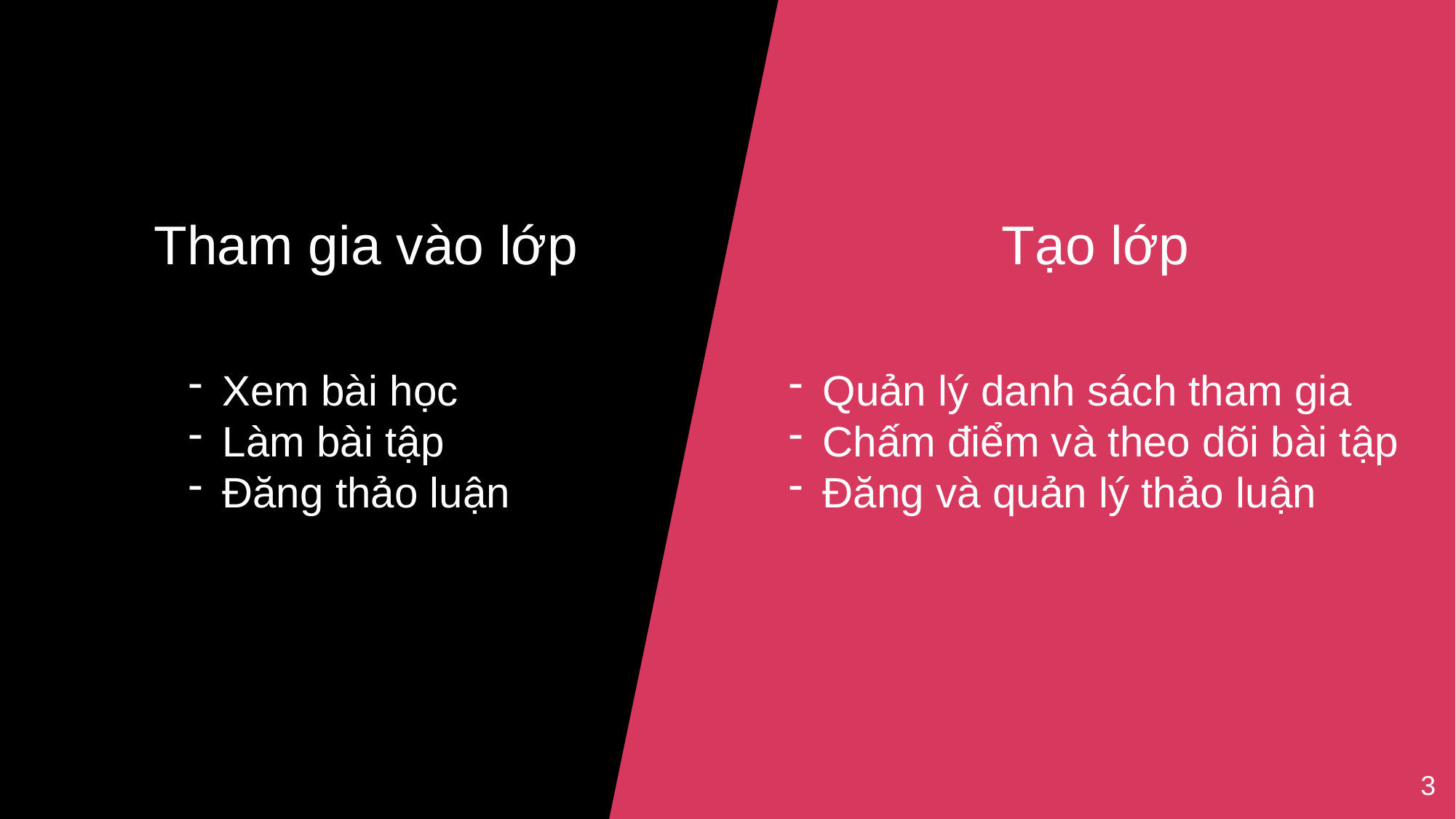

Tham gia vào lớp
Tạo lớp
Quản lý danh sách tham gia
Chấm điểm và theo dõi bài tập
Đăng và quản lý thảo luận
Xem bài học
Làm bài tập
Đăng thảo luận
3